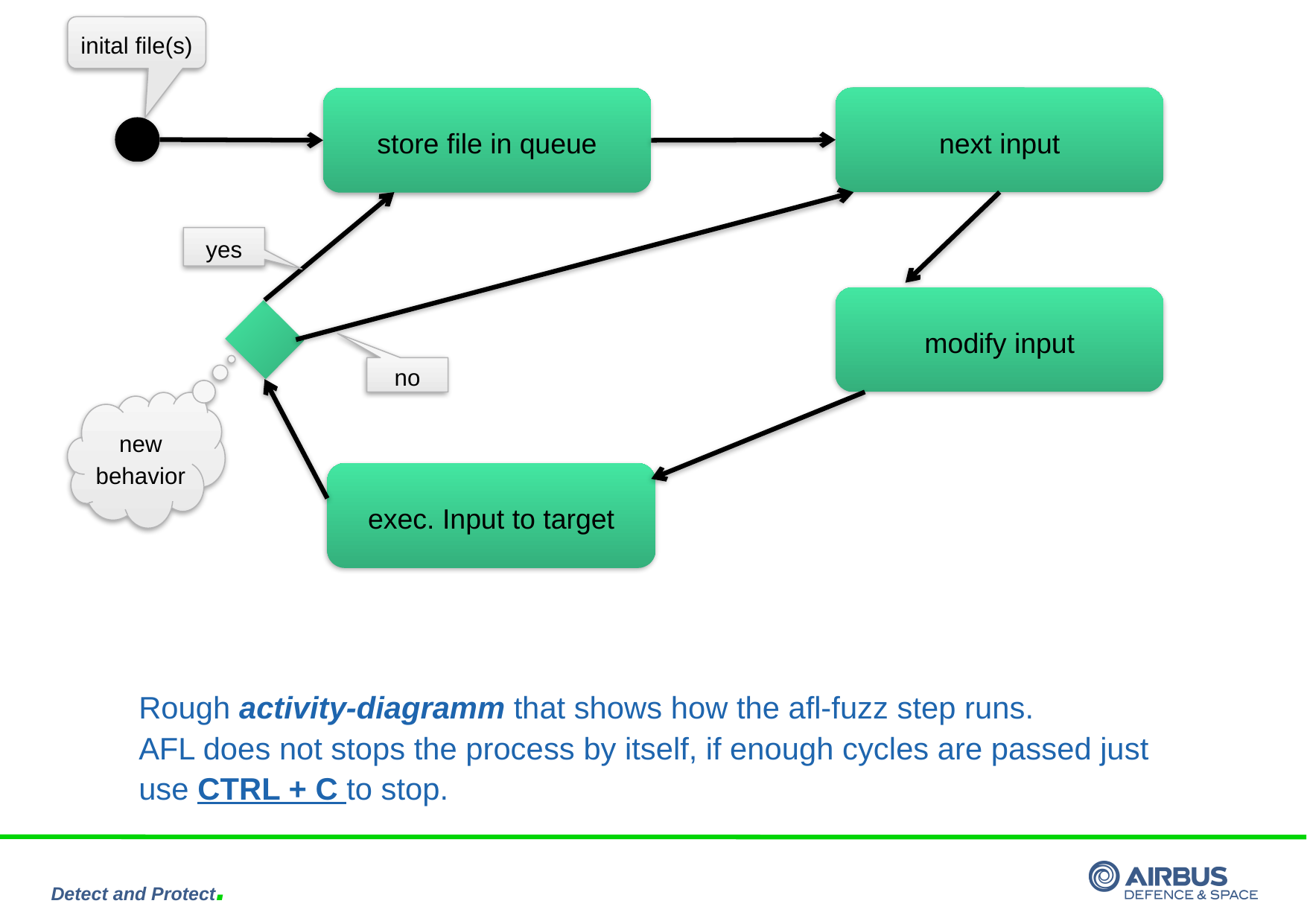

inital file(s)
next input
store file in queue

yes
modify input

no
new behavior
exec. Input to target
Rough activity-diagramm that shows how the afl-fuzz step runs.
AFL does not stops the process by itself, if enough cycles are passed just use CTRL + C to stop.